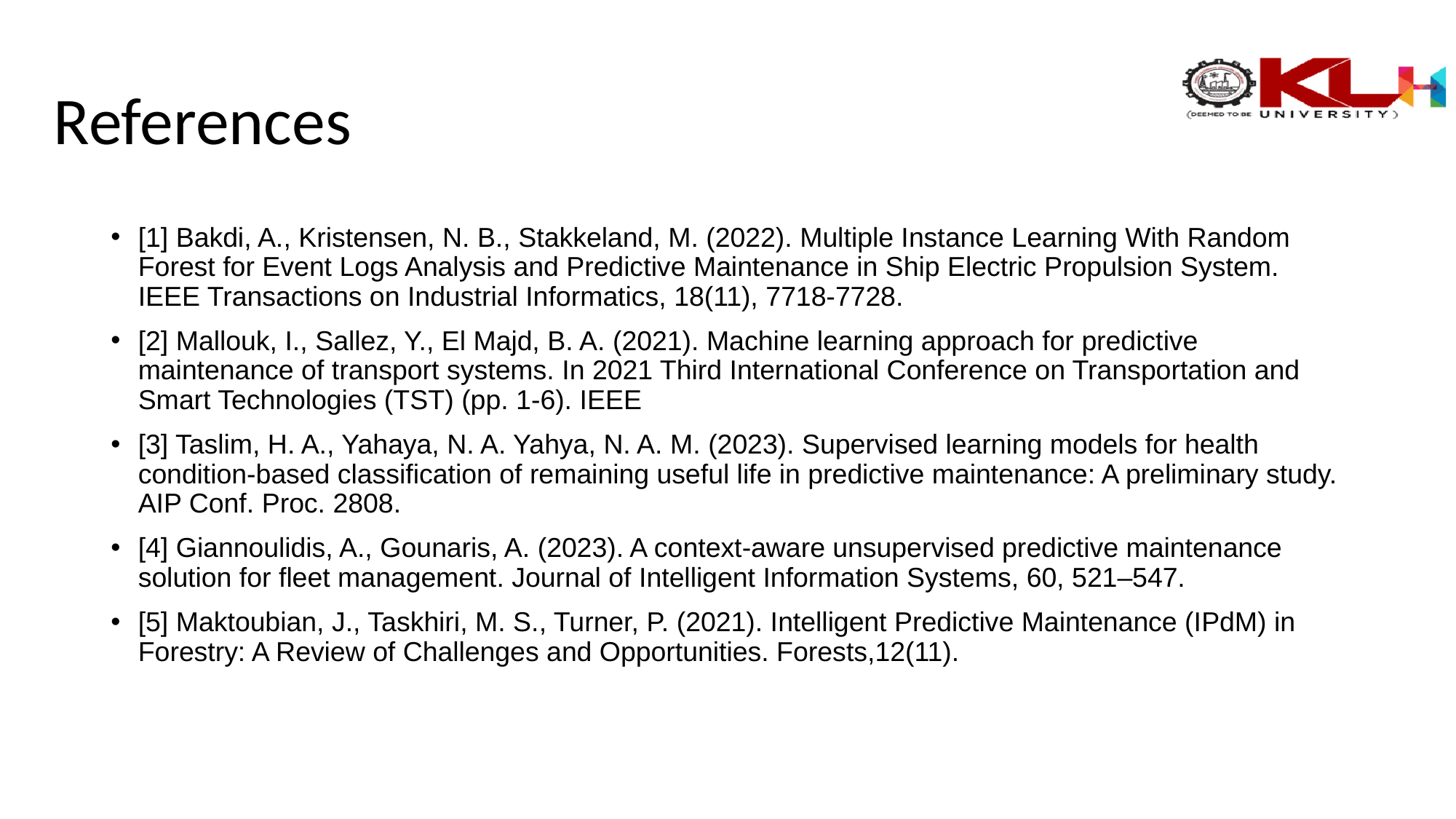

# References
[1] Bakdi, A., Kristensen, N. B., Stakkeland, M. (2022). Multiple Instance Learning With Random Forest for Event Logs Analysis and Predictive Maintenance in Ship Electric Propulsion System. IEEE Transactions on Industrial Informatics, 18(11), 7718-7728.
[2] Mallouk, I., Sallez, Y., El Majd, B. A. (2021). Machine learning approach for predictive maintenance of transport systems. In 2021 Third International Conference on Transportation and Smart Technologies (TST) (pp. 1-6). IEEE
[3] Taslim, H. A., Yahaya, N. A. Yahya, N. A. M. (2023). Supervised learning models for health condition-based classification of remaining useful life in predictive maintenance: A preliminary study. AIP Conf. Proc. 2808.
[4] Giannoulidis, A., Gounaris, A. (2023). A context-aware unsupervised predictive maintenance solution for fleet management. Journal of Intelligent Information Systems, 60, 521–547.
[5] Maktoubian, J., Taskhiri, M. S., Turner, P. (2021). Intelligent Predictive Maintenance (IPdM) in Forestry: A Review of Challenges and Opportunities. Forests,12(11).